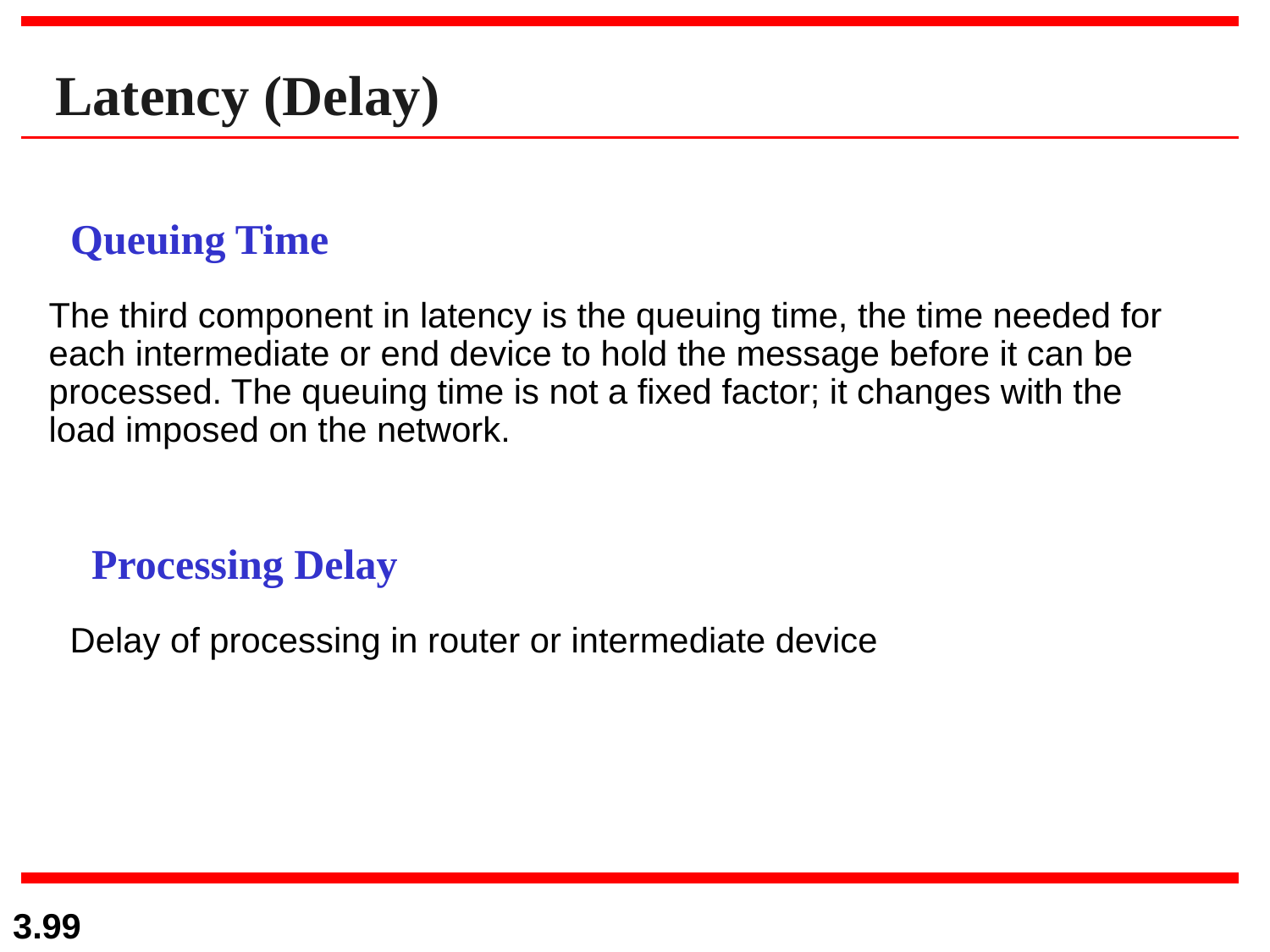

Latency (Delay)
Queuing Time
The third component in latency is the queuing time, the time needed for each intermediate or end device to hold the message before it can be processed. The queuing time is not a fixed factor; it changes with the load imposed on the network.
Processing Delay
Delay of processing in router or intermediate device
3.99